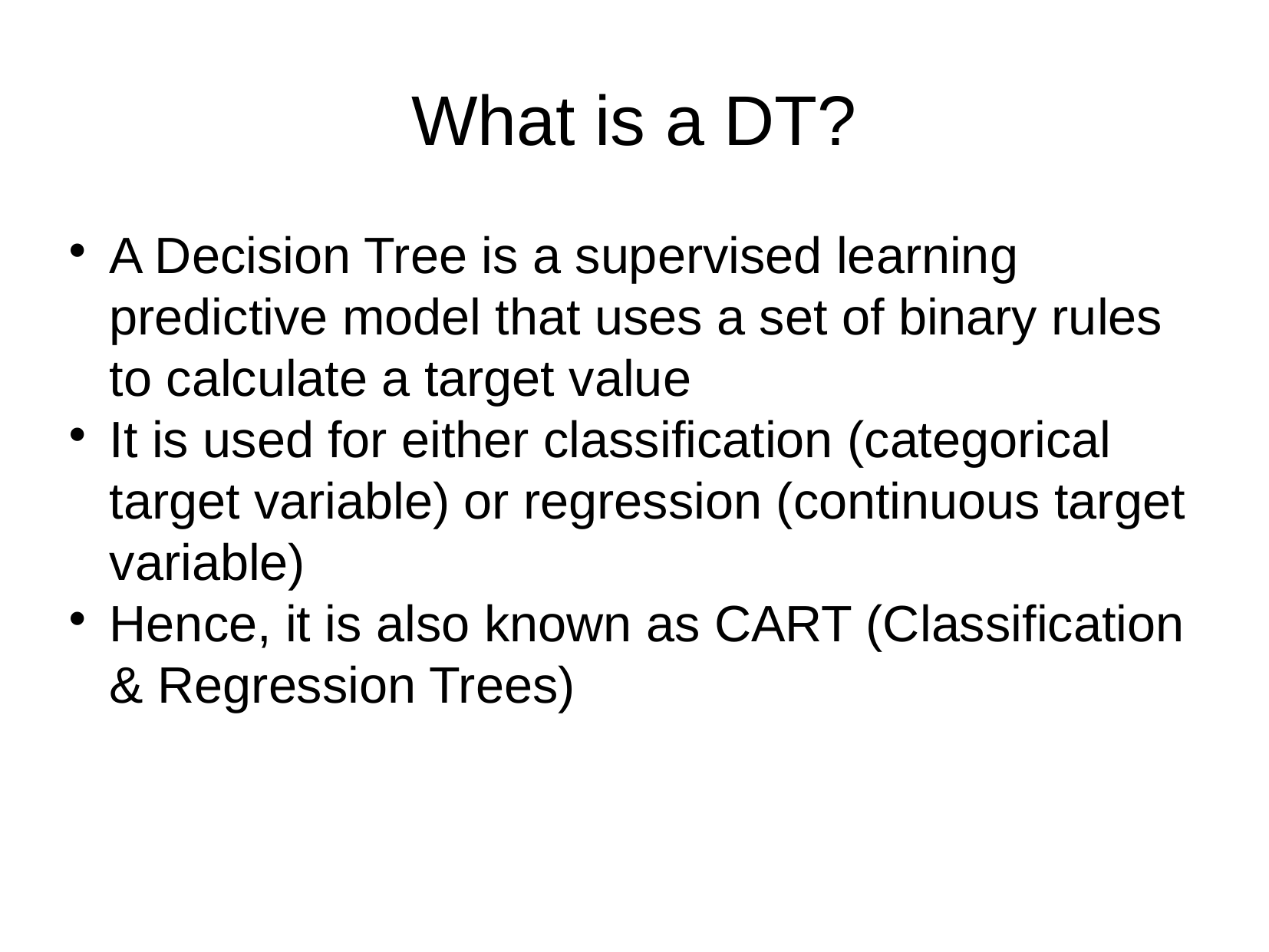

What is a DT?
A Decision Tree is a supervised learning predictive model that uses a set of binary rules to calculate a target value
It is used for either classification (categorical target variable) or regression (continuous target variable)
Hence, it is also known as CART (Classification & Regression Trees)